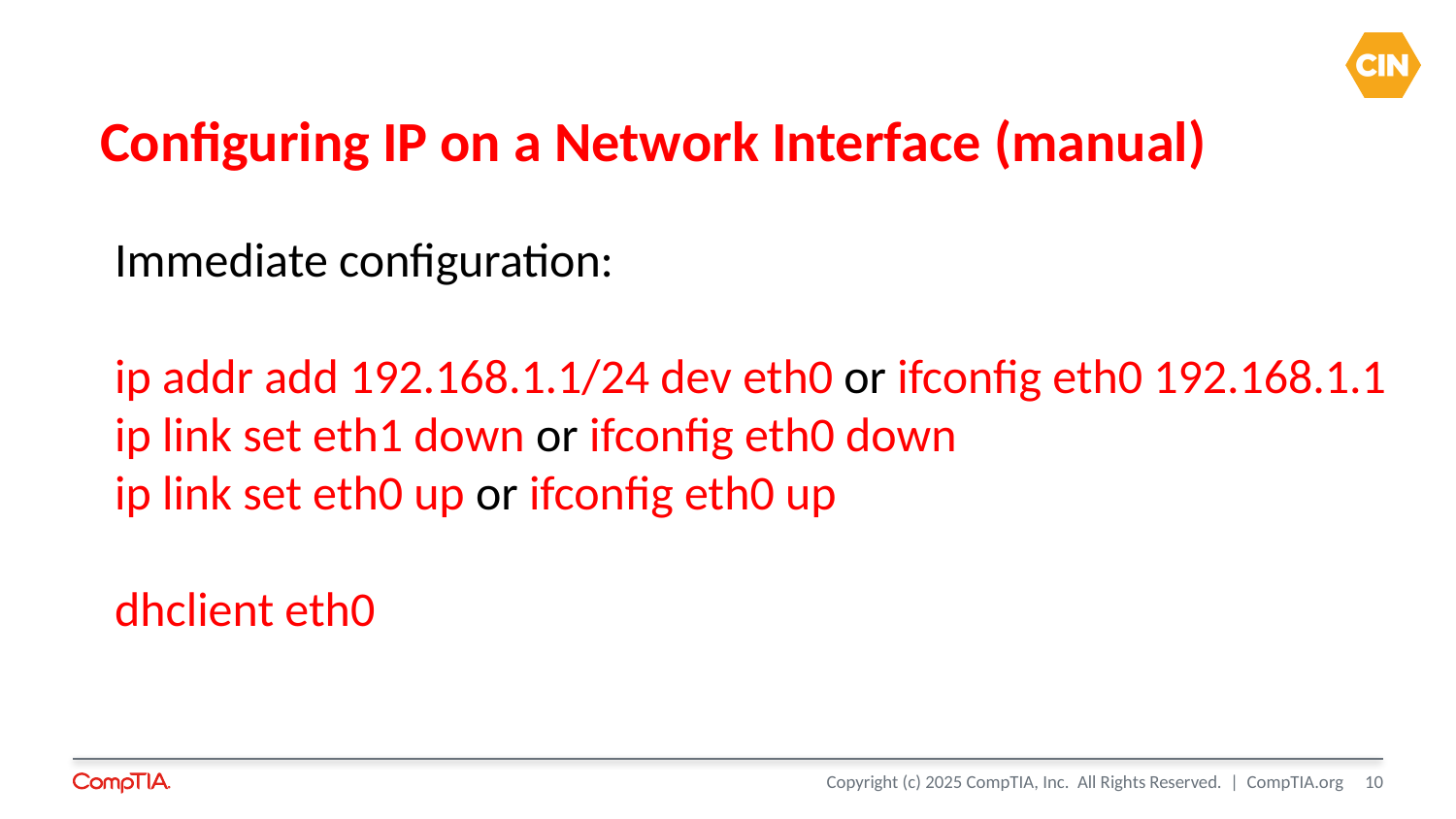

# Configuring IP on a Network Interface (manual)
Immediate configuration:

ip addr add 192.168.1.1/24 dev eth0 or ifconfig eth0 192.168.1.1
ip link set eth1 down or ifconfig eth0 down
ip link set eth0 up or ifconfig eth0 up

dhclient eth0
10